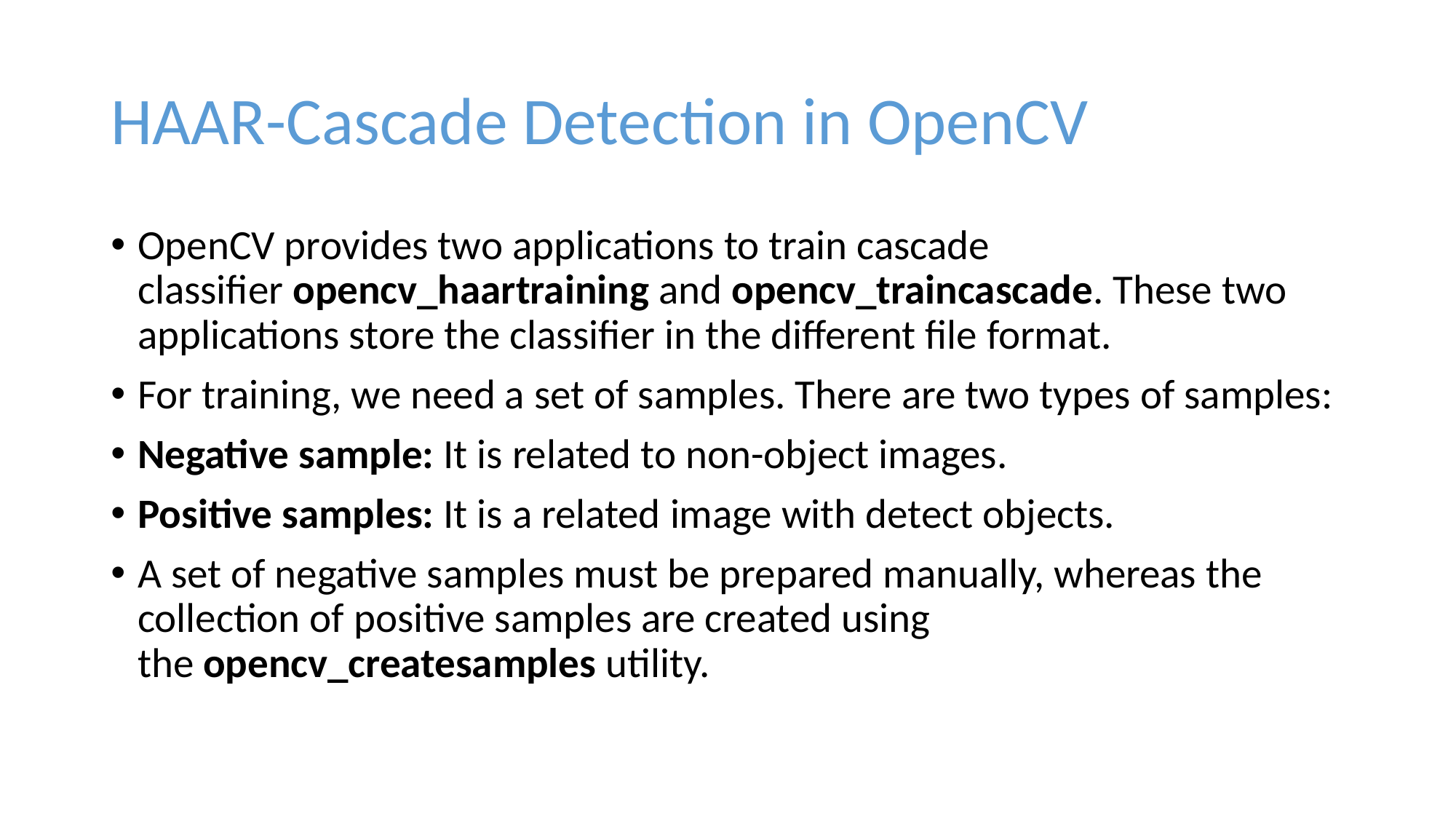

# HAAR-Cascade Detection in OpenCV
OpenCV provides two applications to train cascade classifier opencv_haartraining and opencv_traincascade. These two applications store the classifier in the different file format.
For training, we need a set of samples. There are two types of samples:
Negative sample: It is related to non-object images.
Positive samples: It is a related image with detect objects.
A set of negative samples must be prepared manually, whereas the collection of positive samples are created using the opencv_createsamples utility.